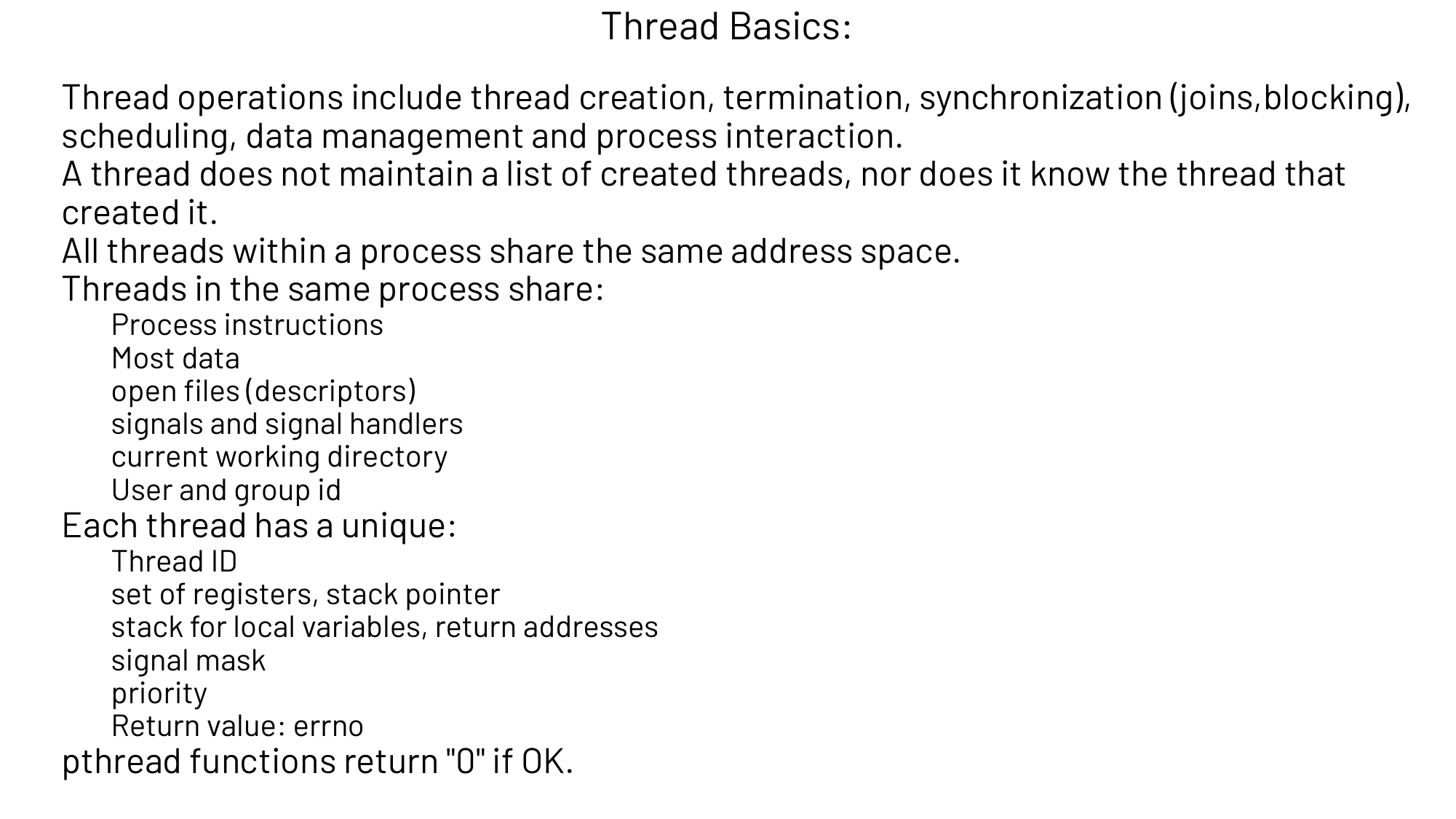

# Thread Basics:
Thread operations include thread creation, termination, synchronization (joins,blocking), scheduling, data management and process interaction.
A thread does not maintain a list of created threads, nor does it know the thread that created it.
All threads within a process share the same address space.
Threads in the same process share:
Process instructions
Most data
open files (descriptors)
signals and signal handlers
current working directory
User and group id
Each thread has a unique:
Thread ID
set of registers, stack pointer
stack for local variables, return addresses
signal mask
priority
Return value: errno
pthread functions return "0" if OK.